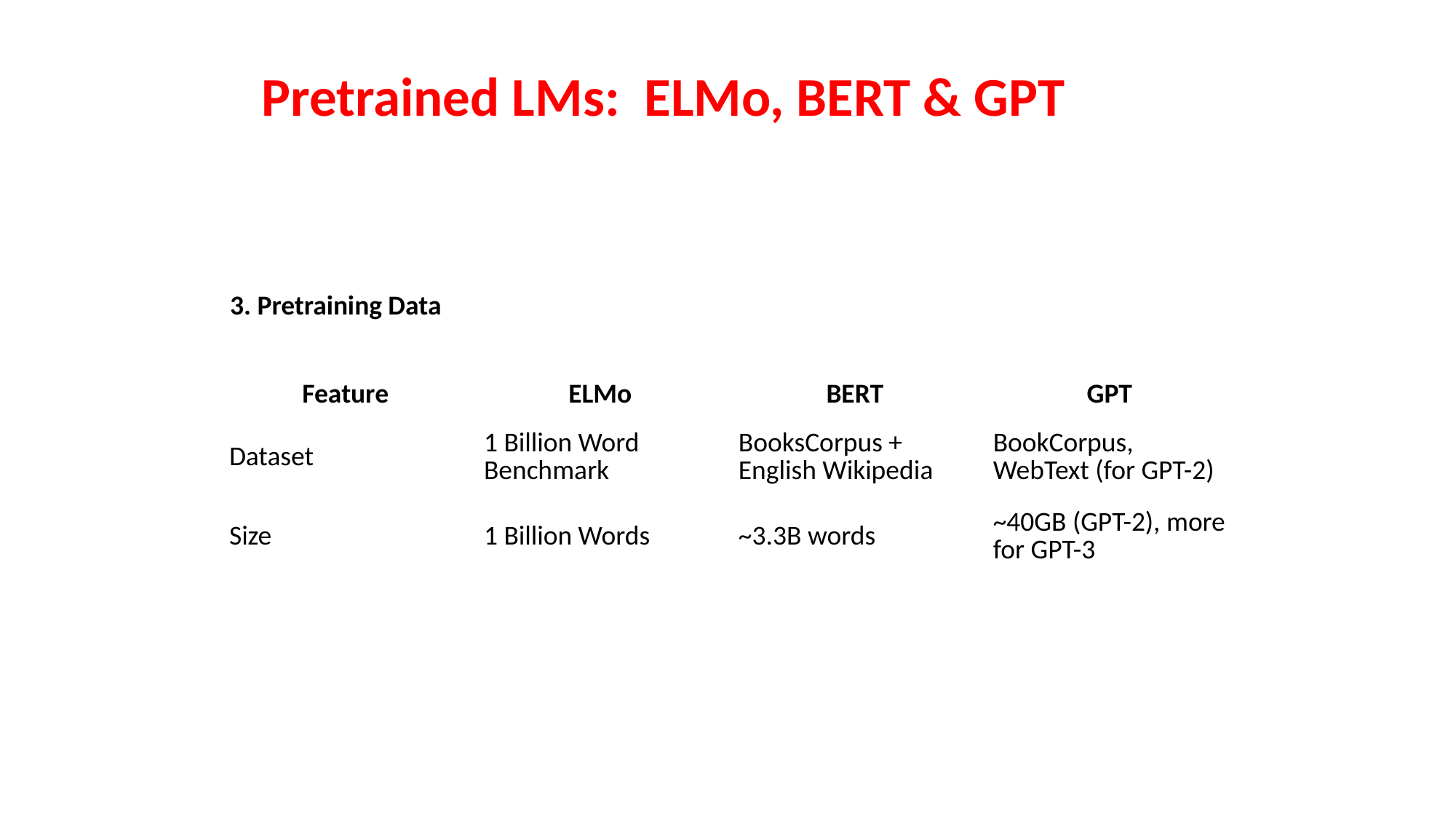

Pretrained LMs:  ELMo, BERT & GPT
3. Pretraining Data
| Feature | ELMo | BERT | GPT |
| --- | --- | --- | --- |
| Dataset | 1 Billion Word Benchmark | BooksCorpus + English Wikipedia | BookCorpus, WebText (for GPT-2) |
| Size | 1 Billion Words | ~3.3B words | ~40GB (GPT-2), more for GPT-3 |